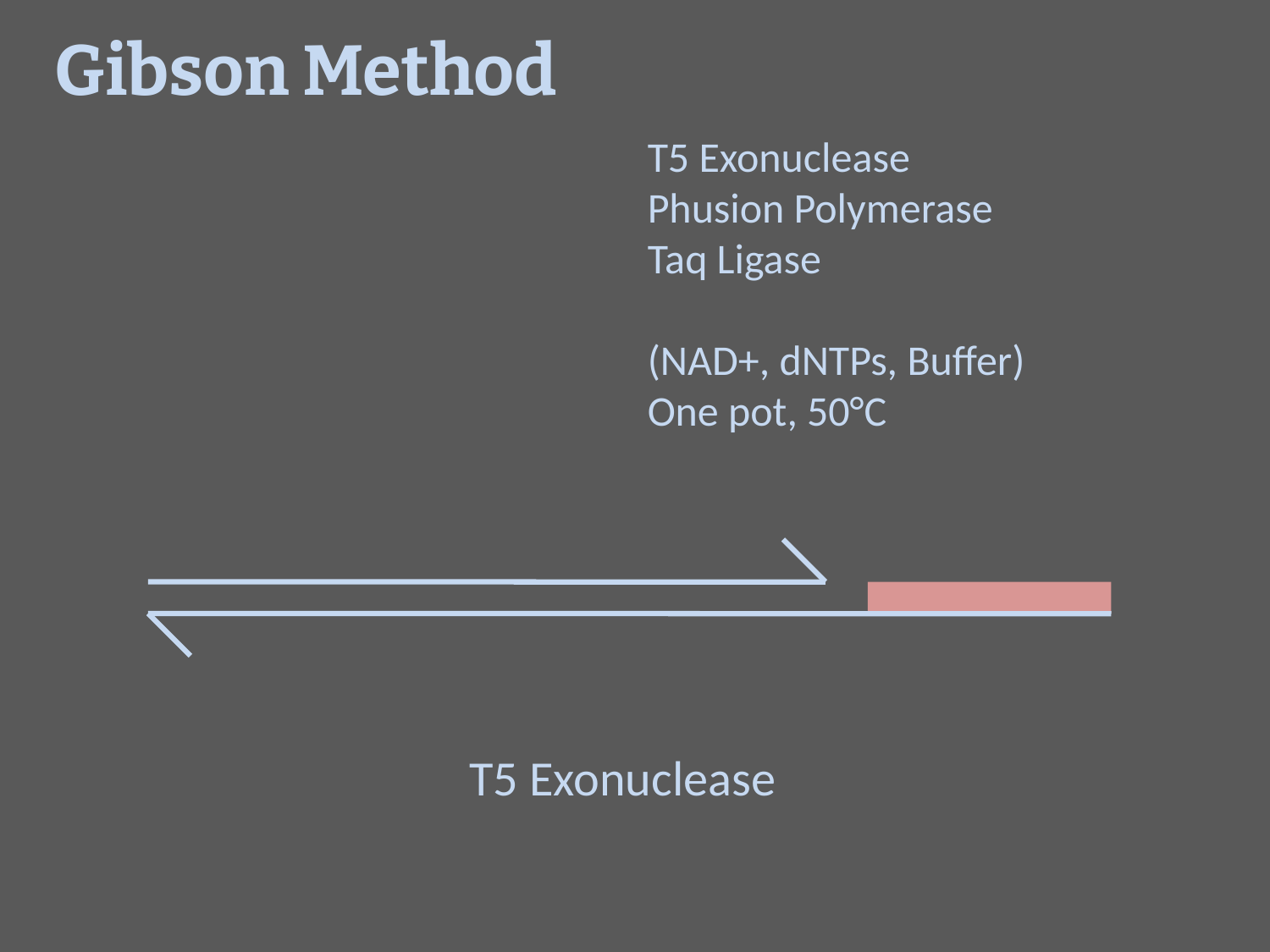

Gibson Method
T5 Exonuclease
Phusion Polymerase
Taq Ligase

(NAD+, dNTPs, Buffer)
One pot, 50°C

T5 Exonuclease